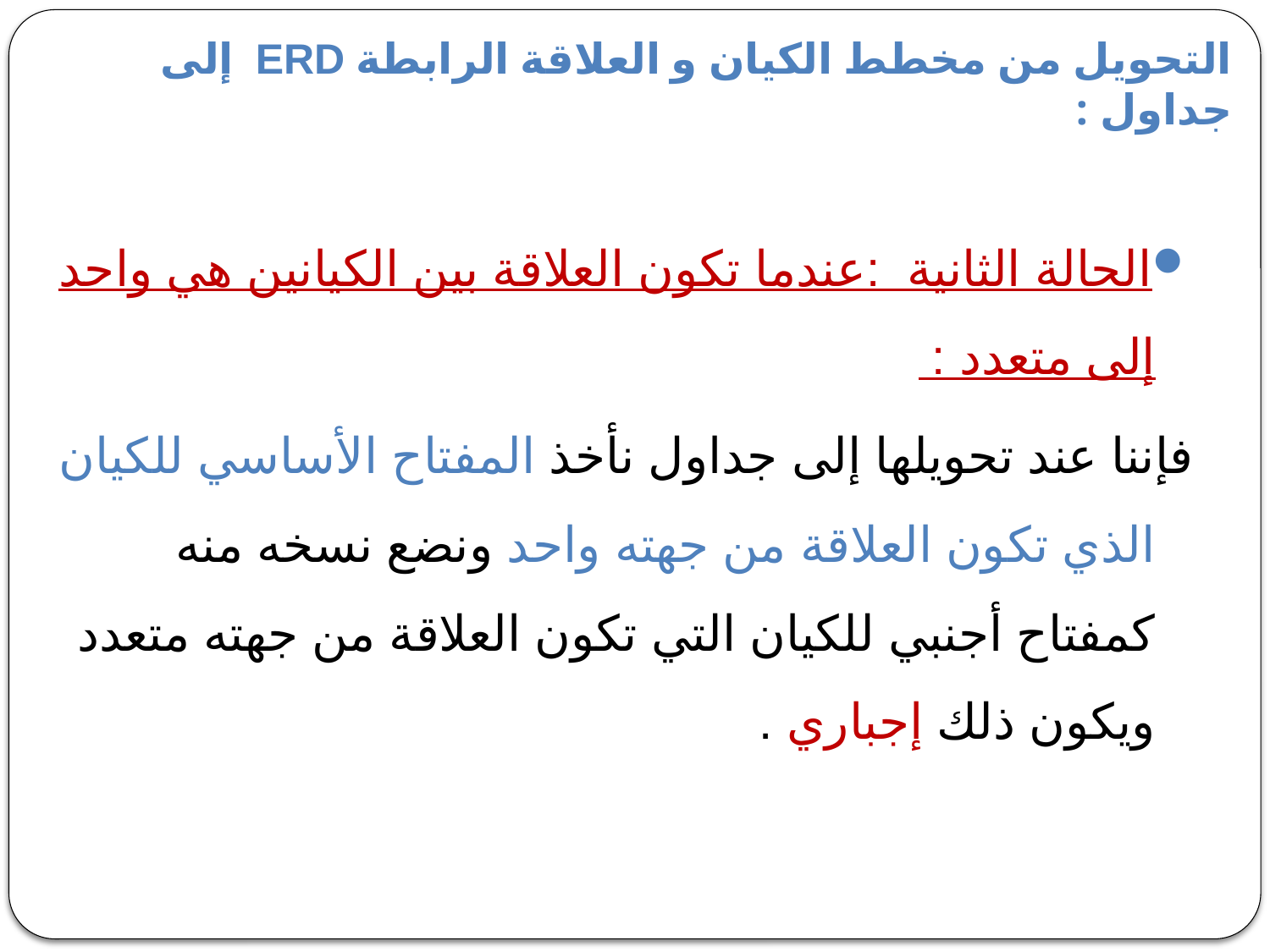

التحويل من مخطط الكيان و العلاقة الرابطة ERD  إلى جداول :
الحالة الثانية  :عندما تكون العلاقة بين الكيانين هي واحد إلى متعدد :
فإننا عند تحويلها إلى جداول نأخذ المفتاح الأساسي للكيان الذي تكون العلاقة من جهته واحد ونضع نسخه منه كمفتاح أجنبي للكيان التي تكون العلاقة من جهته متعدد ويكون ذلك إجباري .